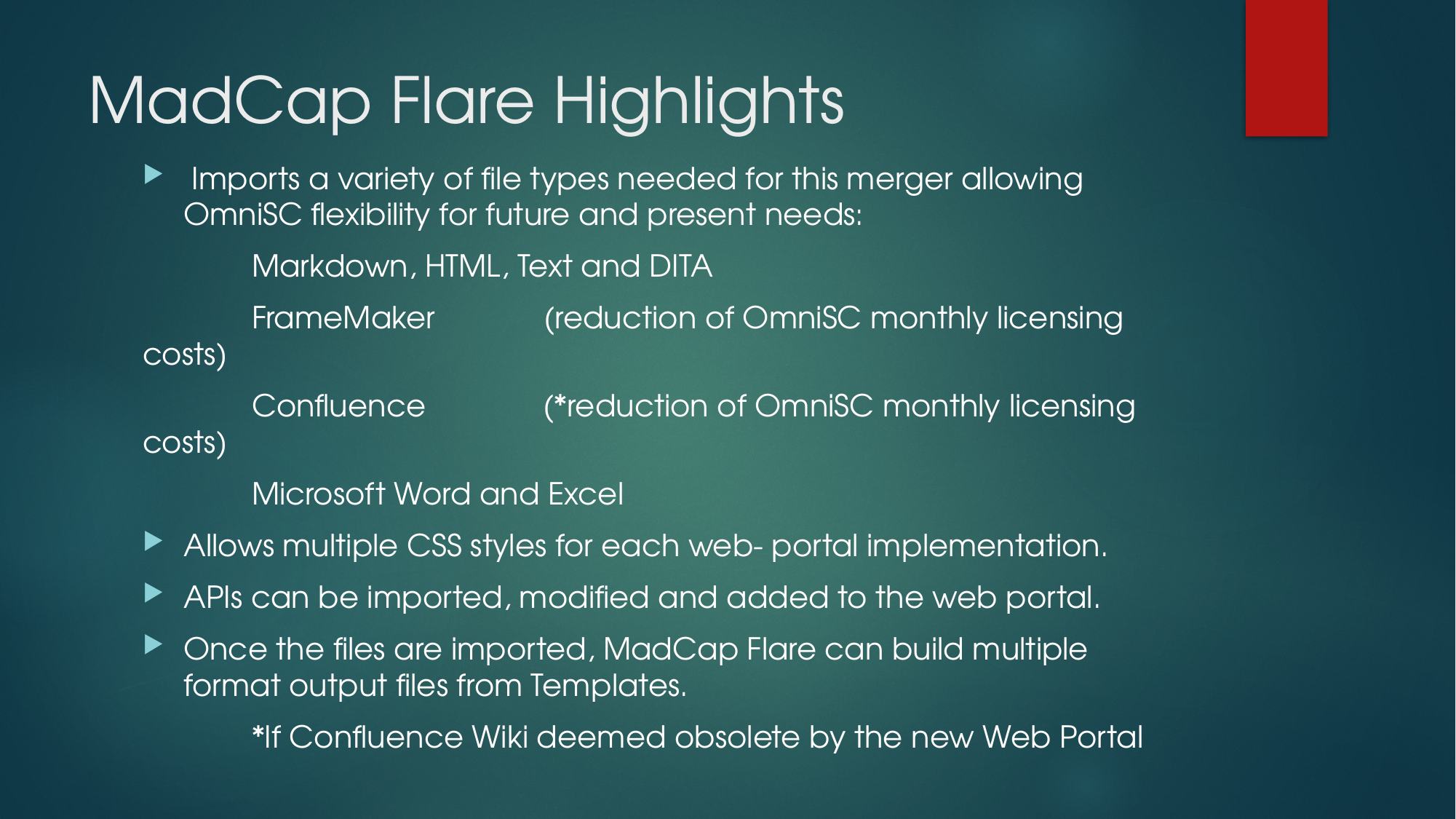

# MadCap Flare Highlights
 Imports a variety of file types needed for this merger allowing OmniSC flexibility for future and present needs:
 	Markdown, HTML, Text and DITA
	FrameMaker             (reduction of OmniSC monthly licensing costs)
	Confluence              (*reduction of OmniSC monthly licensing costs)
	Microsoft Word and Excel
Allows multiple CSS styles for each web- portal implementation.
APIs can be imported, modified and added to the web portal.
Once the files are imported, MadCap Flare can build multiple format output files from Templates.
	*If Confluence Wiki deemed obsolete by the new Web Portal